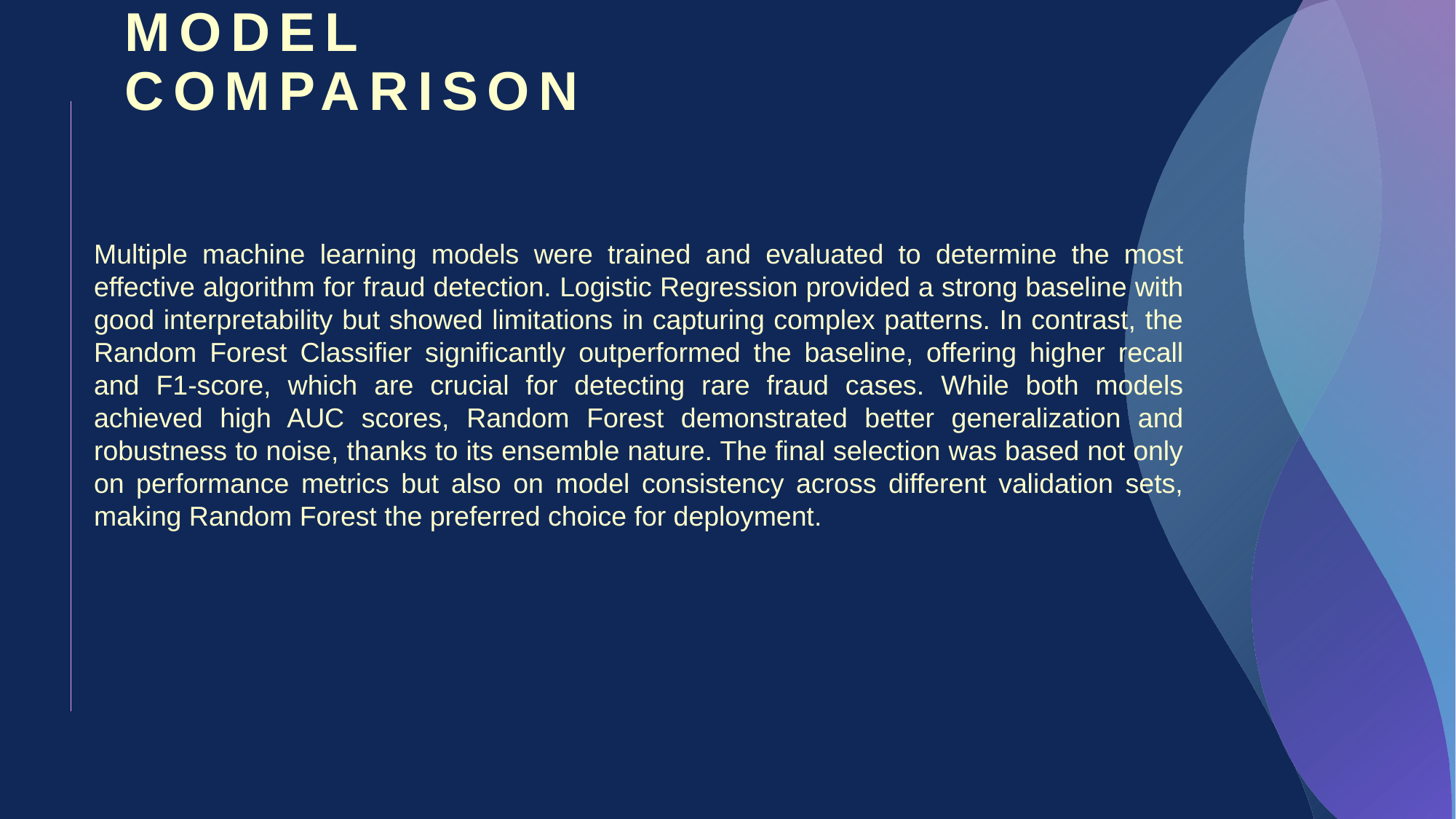

Model comparison
Multiple machine learning models were trained and evaluated to determine the most effective algorithm for fraud detection. Logistic Regression provided a strong baseline with good interpretability but showed limitations in capturing complex patterns. In contrast, the Random Forest Classifier significantly outperformed the baseline, offering higher recall and F1-score, which are crucial for detecting rare fraud cases. While both models achieved high AUC scores, Random Forest demonstrated better generalization and robustness to noise, thanks to its ensemble nature. The final selection was based not only on performance metrics but also on model consistency across different validation sets, making Random Forest the preferred choice for deployment.